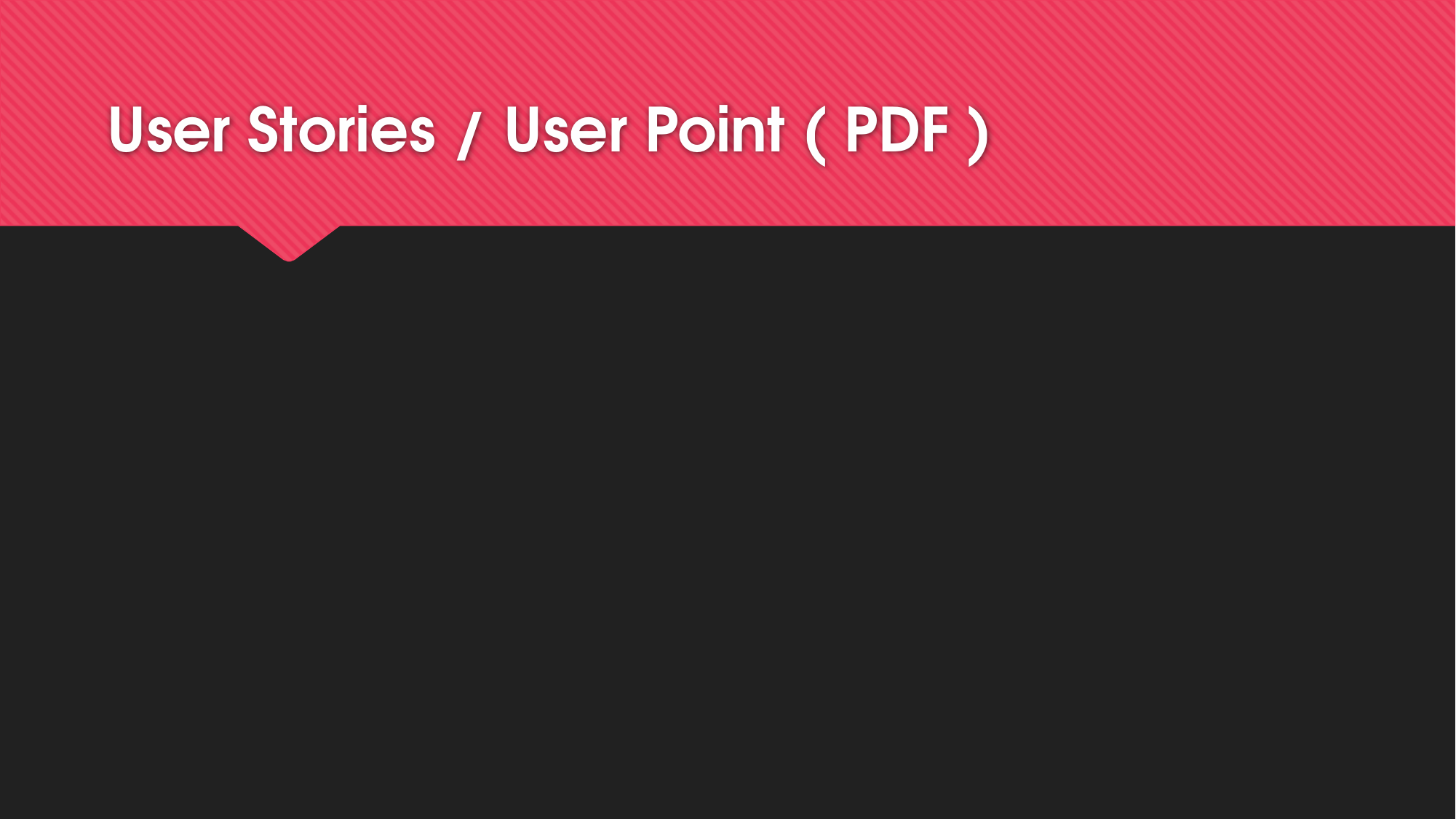

# User Stories / User Point ( PDF )